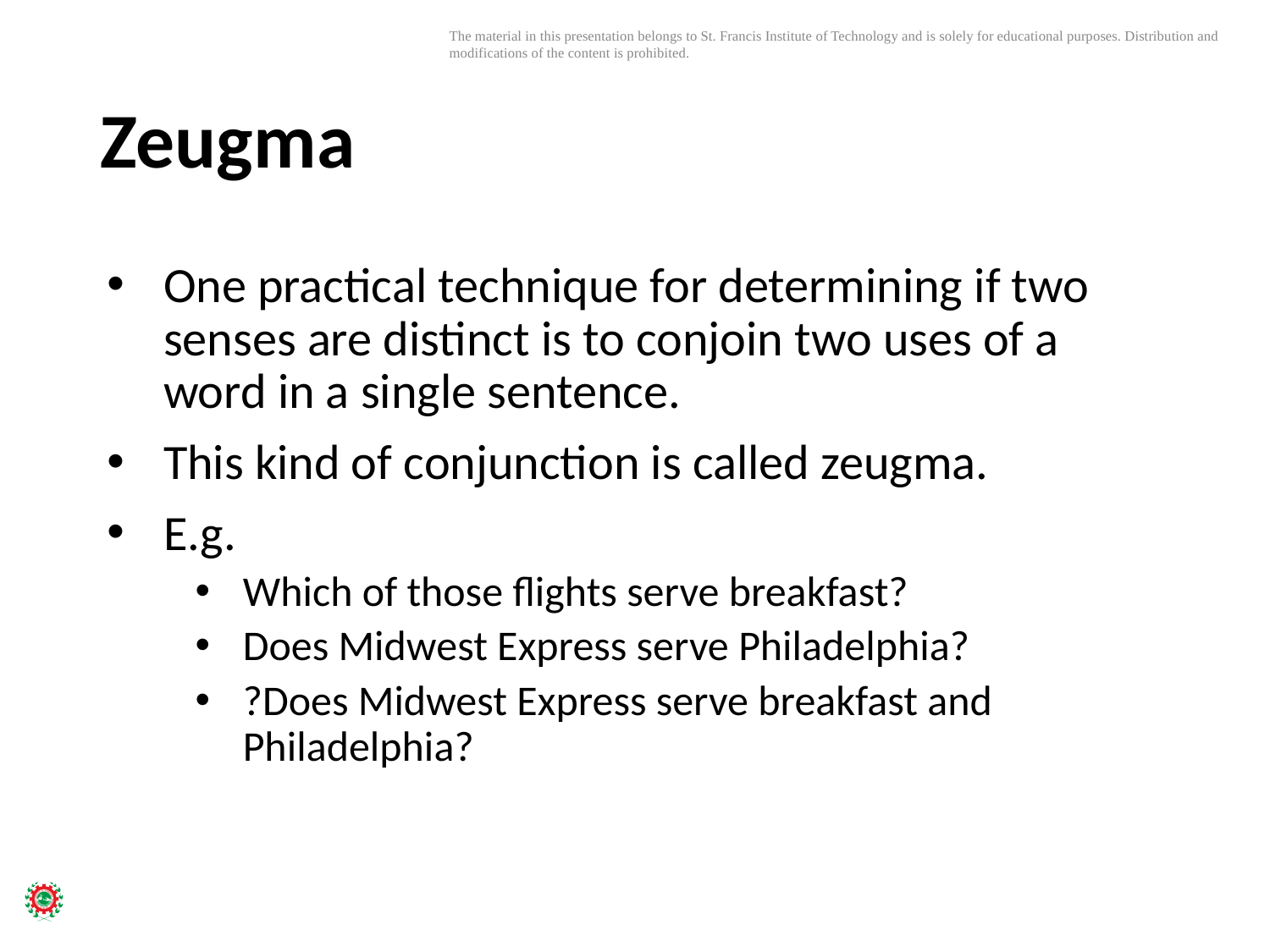

# Zeugma
One practical technique for determining if two senses are distinct is to conjoin two uses of a word in a single sentence.
This kind of conjunction is called zeugma.
E.g.
Which of those ﬂights serve breakfast?
Does Midwest Express serve Philadelphia?
?Does Midwest Express serve breakfast and Philadelphia?